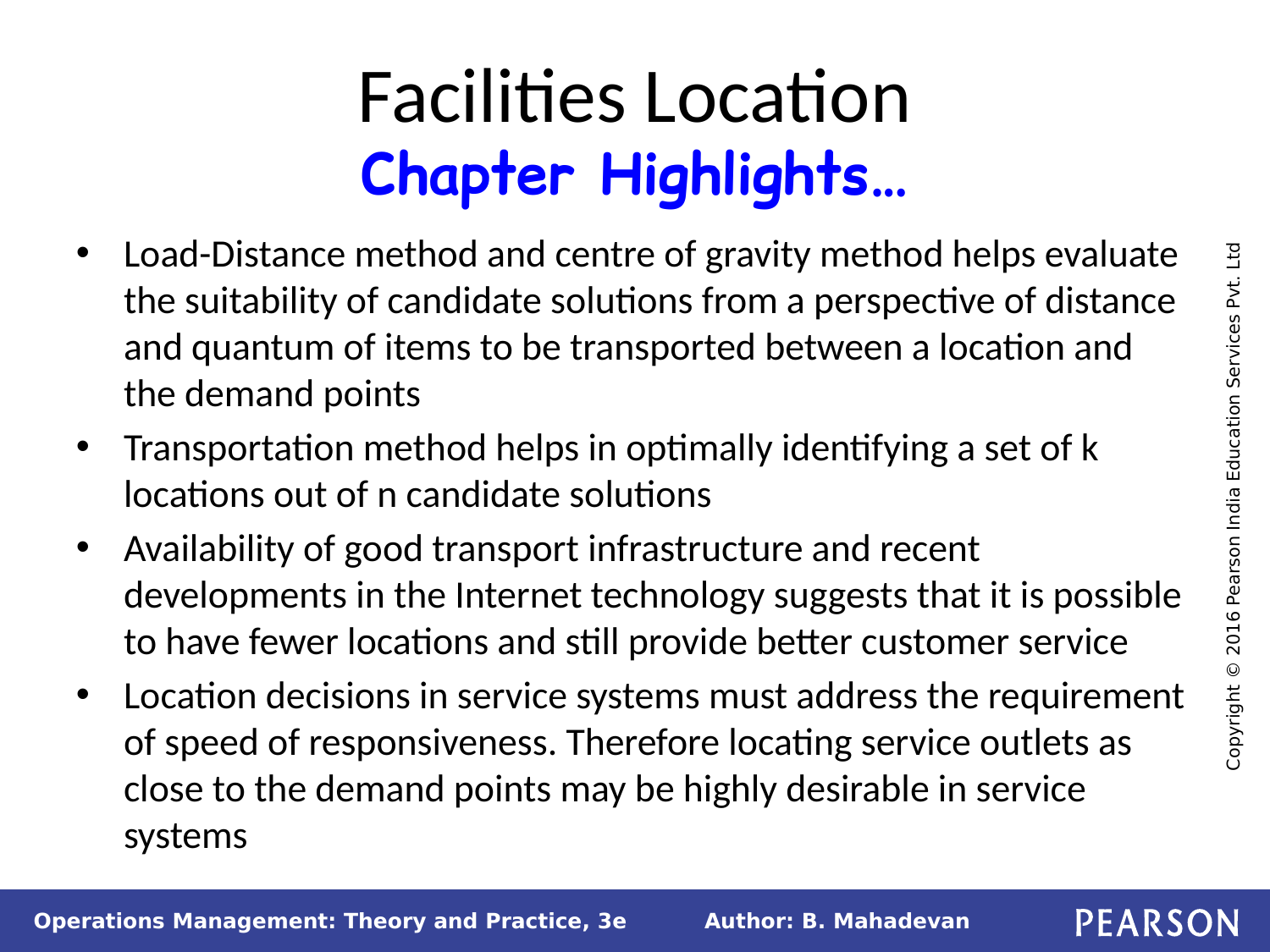

# Facilities Location Chapter Highlights…
Load-Distance method and centre of gravity method helps evaluate the suitability of candidate solutions from a perspective of distance and quantum of items to be transported between a location and the demand points
Transportation method helps in optimally identifying a set of k locations out of n candidate solutions
Availability of good transport infrastructure and recent developments in the Internet technology suggests that it is possible to have fewer locations and still provide better customer service
Location decisions in service systems must address the requirement of speed of responsiveness. Therefore locating service outlets as close to the demand points may be highly desirable in service systems